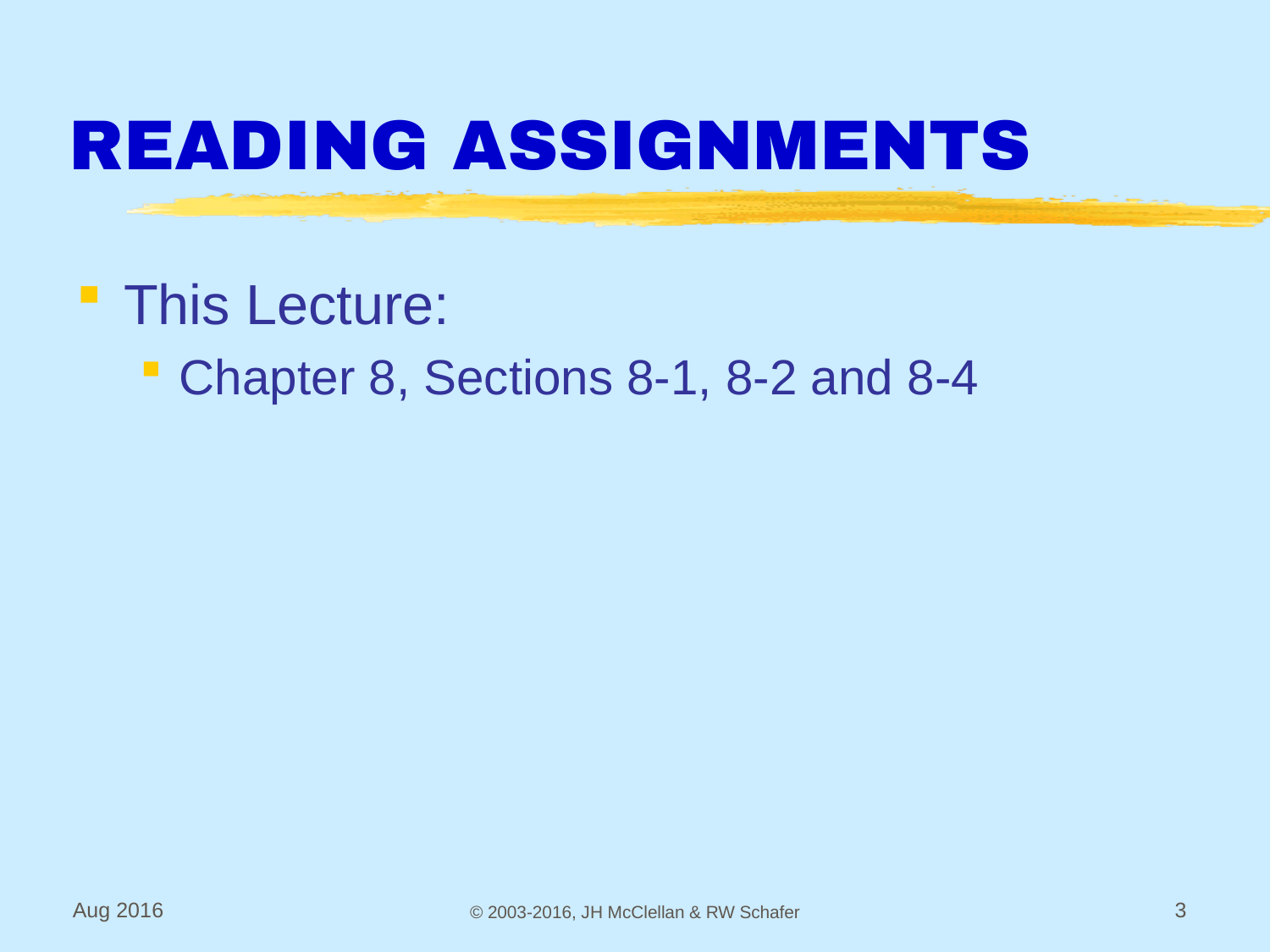

# READING ASSIGNMENTS
This Lecture:
Chapter 8, Sections 8-1, 8-2 and 8-4
Aug 2016
© 2003-2016, JH McClellan & RW Schafer
3